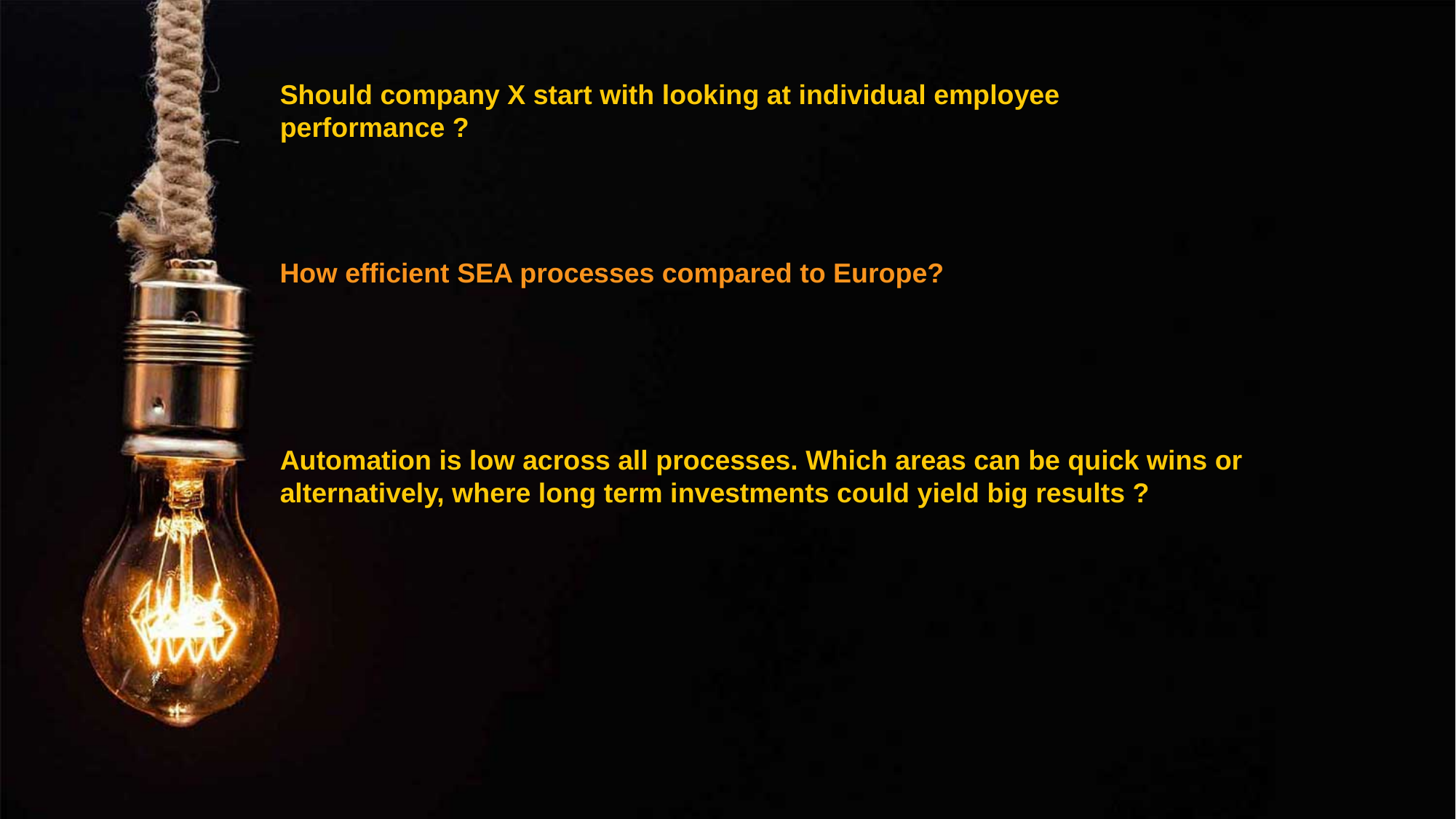

Should company X start with looking at individual employee performance ?
How efficient SEA processes compared to Europe?
Automation is low across all processes. Which areas can be quick wins or alternatively, where long term investments could yield big results ?